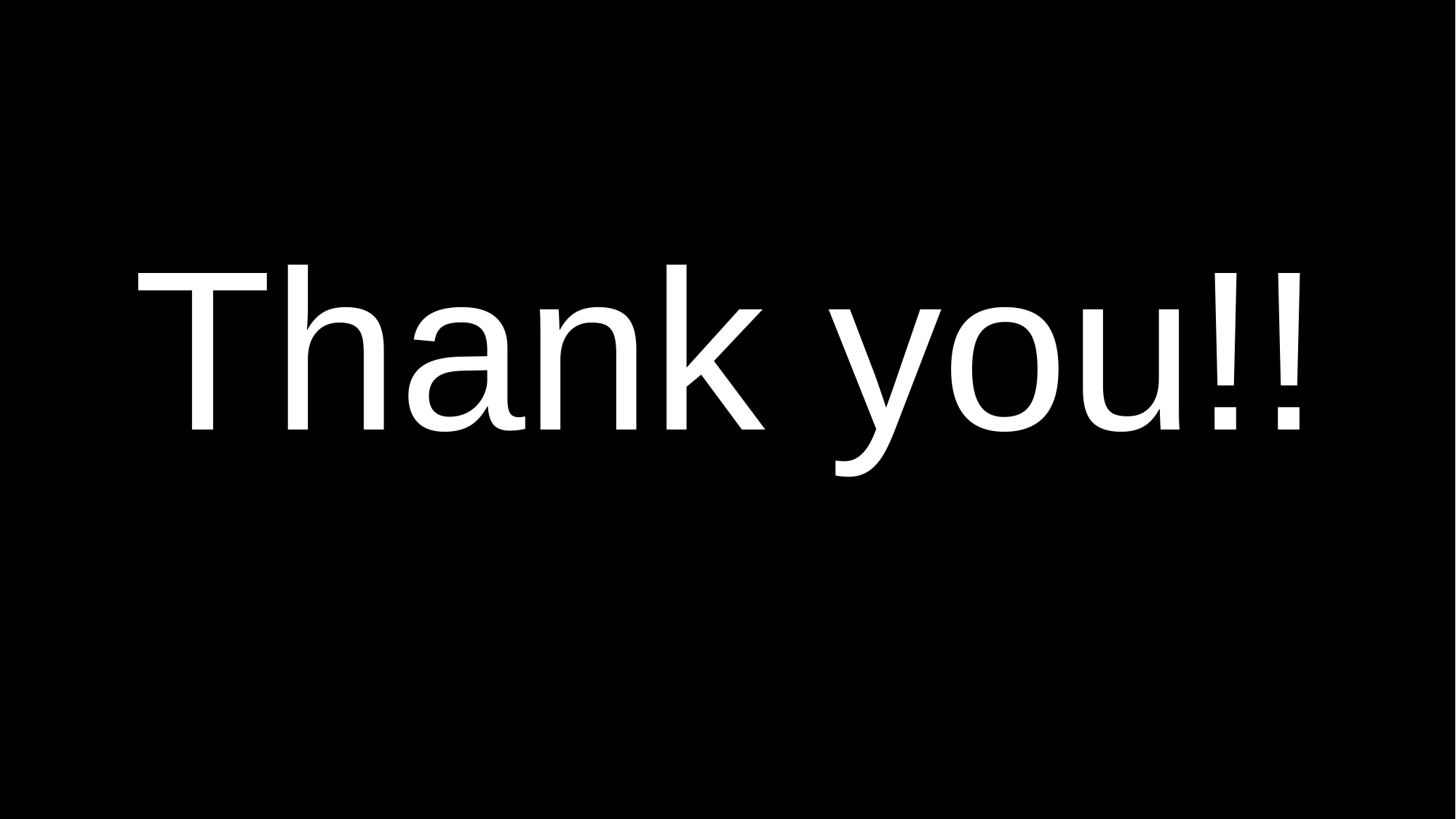

Future work
Thank you!!
1-expand the list of destinations

2-applying more filters

3-implementing more related procedures